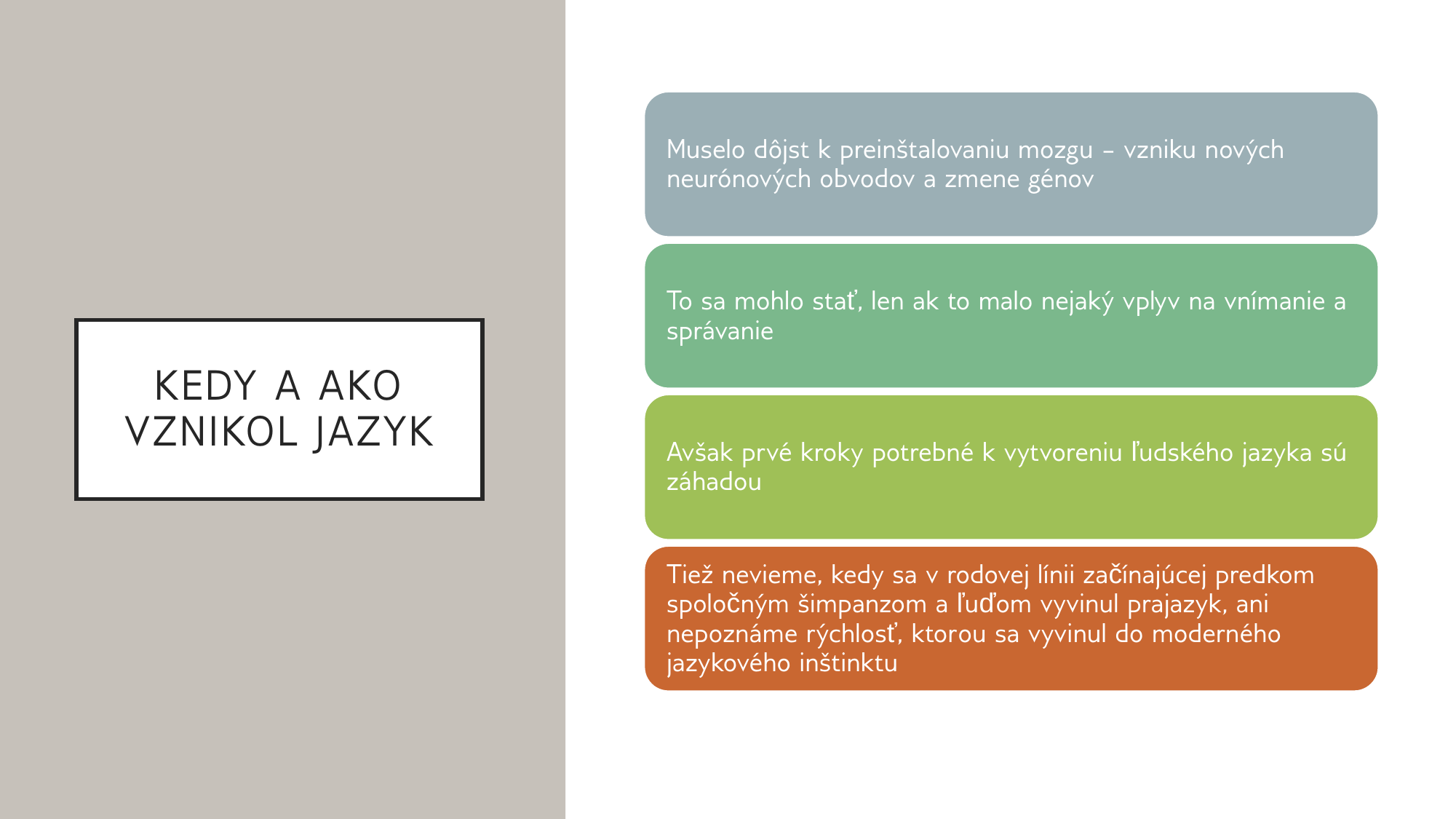

Muselo dôjst k preinštalovaniu mozgu – vzniku nových neurónových obvodov a zmene génov
To sa mohlo stať, len ak to malo nejaký vplyv na vnímanie a správanie
Avšak prvé kroky potrebné k vytvoreniu ľudského jazyka sú záhadou
Tiež nevieme, kedy sa v rodovej línii začínajúcej predkom spoločným šimpanzom a ľuďom vyvinul prajazyk, ani nepoznáme rýchlosť, ktorou sa vyvinul do moderného jazykového inštinktu
# kedy a ako vznikol jazyk